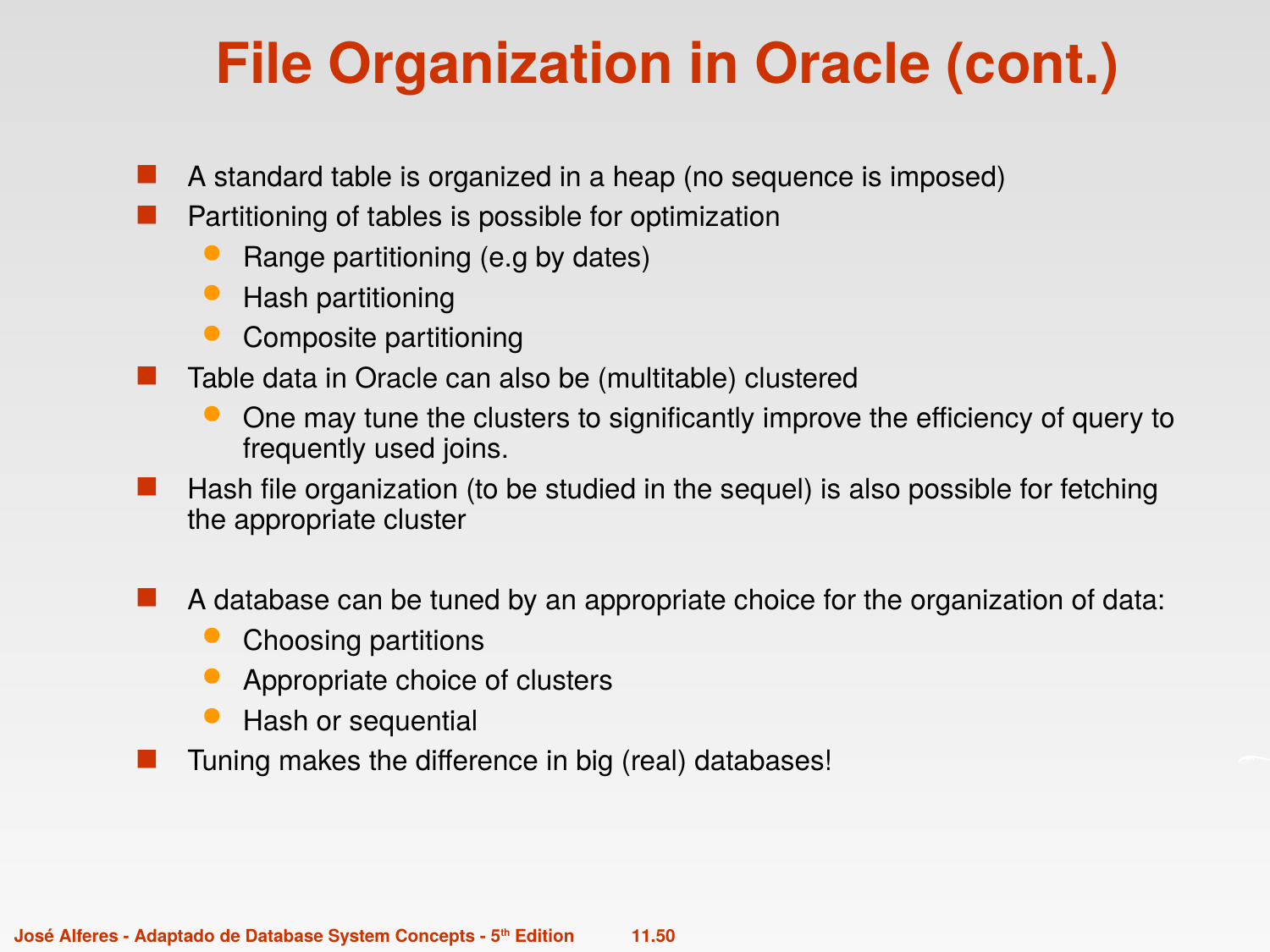

# File Organization in Oracle (cont.)
A standard table is organized in a heap (no sequence is imposed)
Partitioning of tables is possible for optimization
Range partitioning (e.g by dates)
Hash partitioning
Composite partitioning
Table data in Oracle can also be (multitable) clustered
One may tune the clusters to significantly improve the efficiency of query to frequently used joins.
Hash file organization (to be studied in the sequel) is also possible for fetching the appropriate cluster

A database can be tuned by an appropriate choice for the organization of data:
Choosing partitions
Appropriate choice of clusters
Hash or sequential
Tuning makes the difference in big (real) databases!